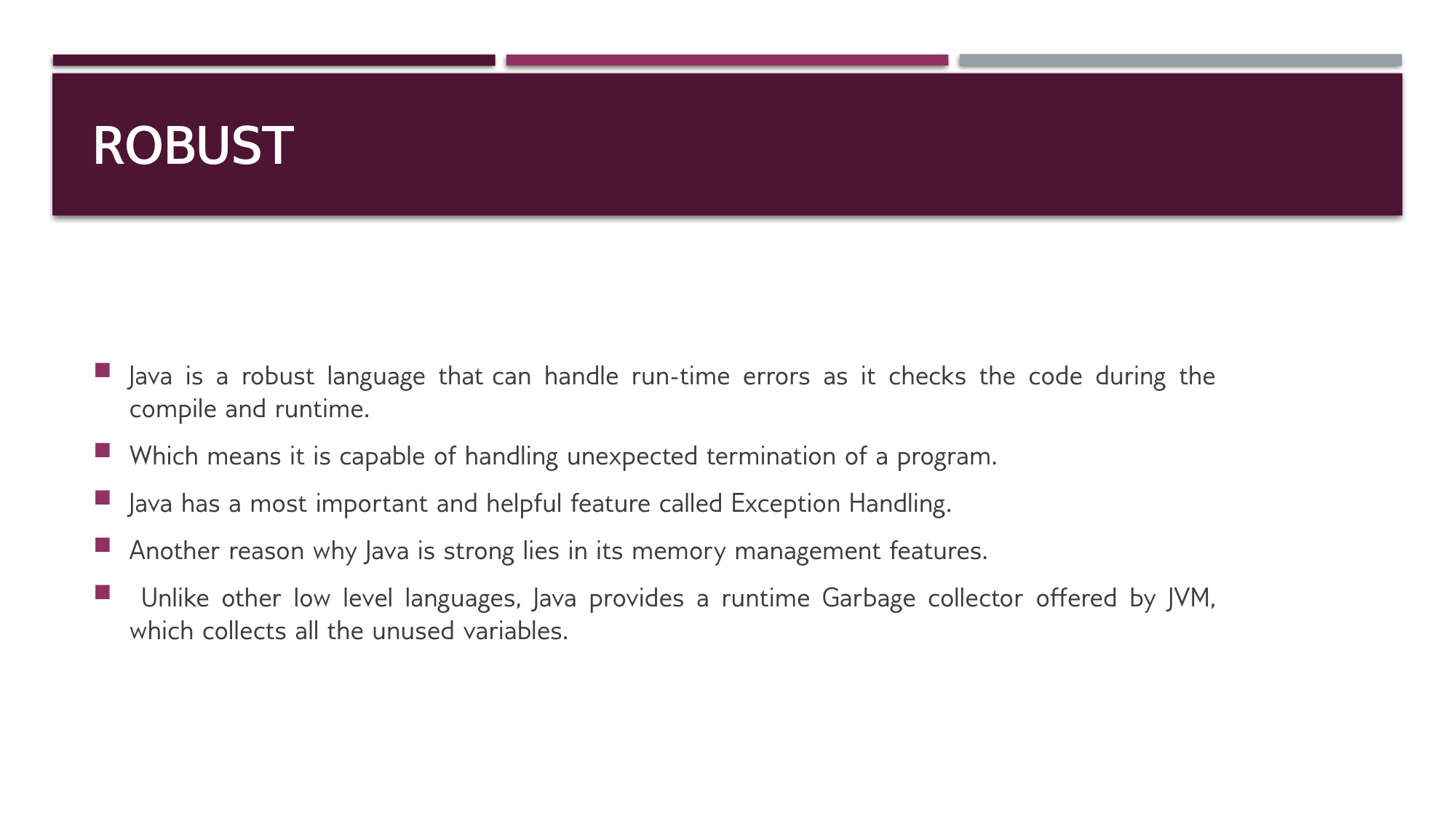

# Robust
Java is a robust language that can handle run-time errors as it checks the code during the compile and runtime.
Which means it is capable of handling unexpected termination of a program.
Java has a most important and helpful feature called Exception Handling.
Another reason why Java is strong lies in its memory management features.
 Unlike other low level languages, Java provides a runtime Garbage collector offered by JVM, which collects all the unused variables.